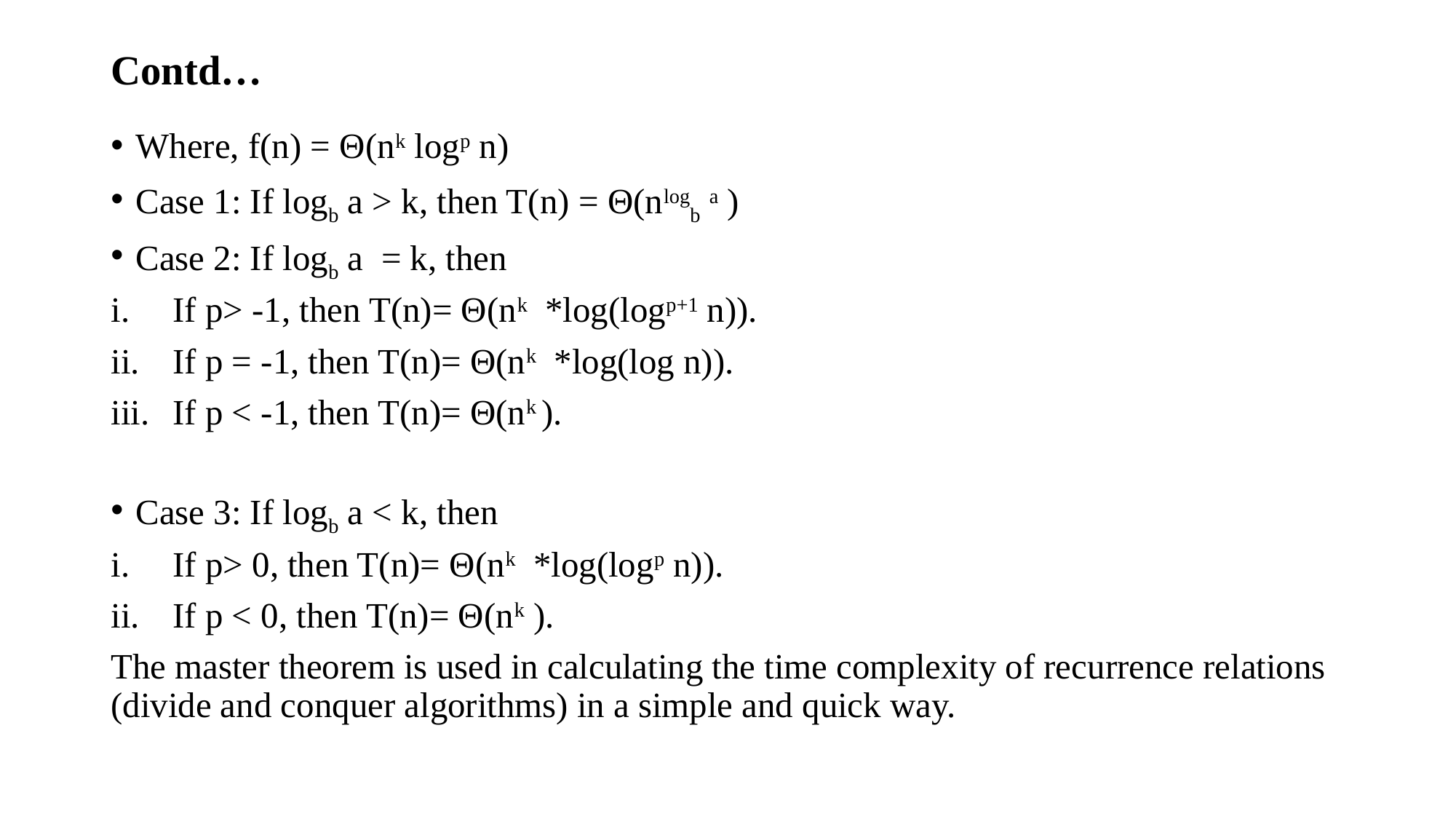

# Contd…
Where, f(n) = Θ(nk logp n)
Case 1: If logb a > k, then T(n) = Θ(nlogb a )
Case 2: If logb a  = k, then
If p> -1, then T(n)= Θ(nk  *log(logp+1 n)).
If p = -1, then T(n)= Θ(nk  *log(log n)).
If p < -1, then T(n)= Θ(nk ).

Case 3: If logb a < k, then
If p> 0, then T(n)= Θ(nk  *log(logp n)).
If p < 0, then T(n)= Θ(nk ).
The master theorem is used in calculating the time complexity of recurrence relations (divide and conquer algorithms) in a simple and quick way.